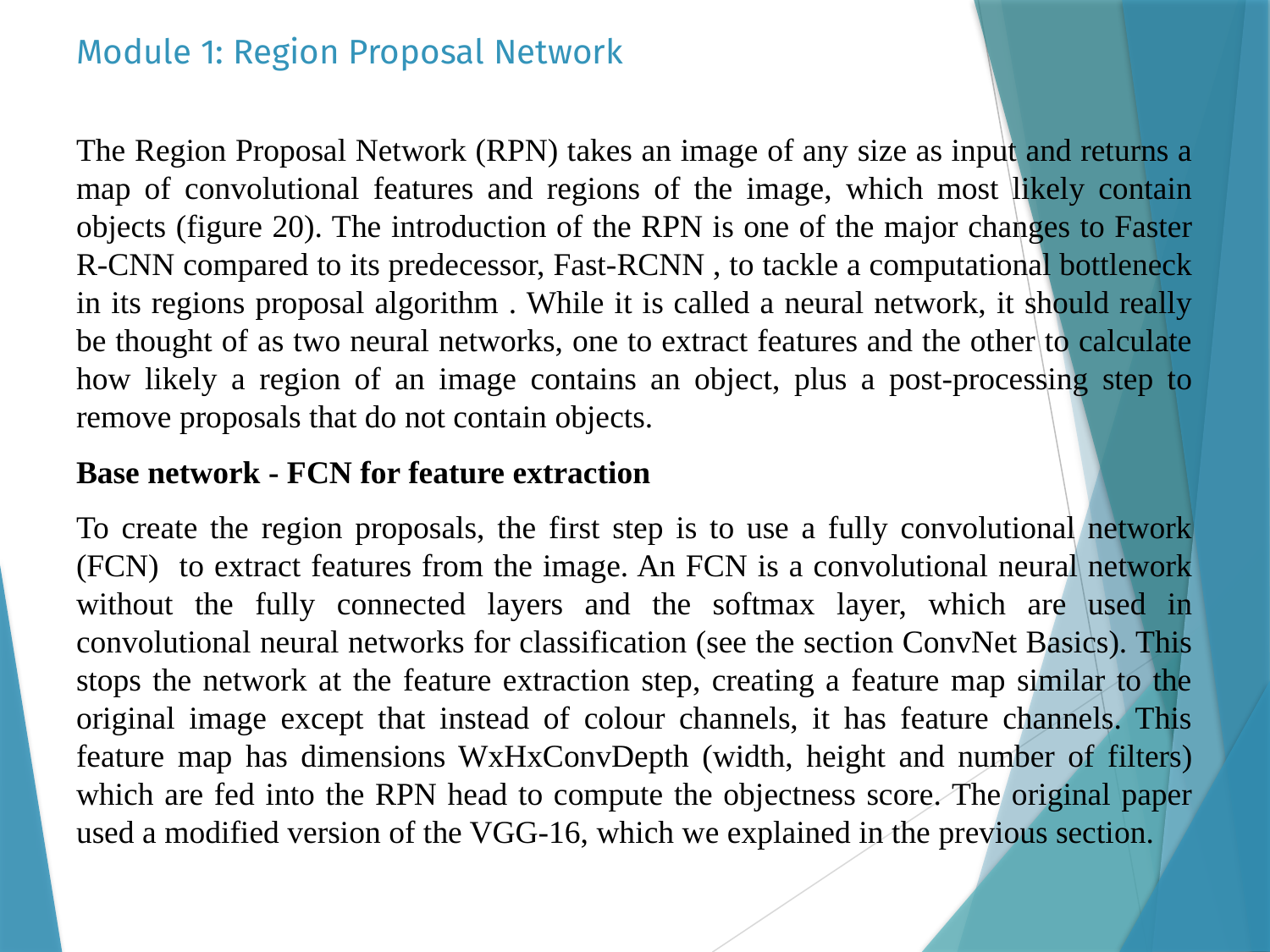

# Module 1: Region Proposal Network
The Region Proposal Network (RPN) takes an image of any size as input and returns a map of convolutional features and regions of the image, which most likely contain objects (figure 20). The introduction of the RPN is one of the major changes to Faster R-CNN compared to its predecessor, Fast-RCNN , to tackle a computational bottleneck in its regions proposal algorithm . While it is called a neural network, it should really be thought of as two neural networks, one to extract features and the other to calculate how likely a region of an image contains an object, plus a post-processing step to remove proposals that do not contain objects.
Base network - FCN for feature extraction
To create the region proposals, the first step is to use a fully convolutional network (FCN)  to extract features from the image. An FCN is a convolutional neural network without the fully connected layers and the softmax layer, which are used in convolutional neural networks for classification (see the section ConvNet Basics). This stops the network at the feature extraction step, creating a feature map similar to the original image except that instead of colour channels, it has feature channels. This feature map has dimensions WxHxConvDepth (width, height and number of filters) which are fed into the RPN head to compute the objectness score. The original paper used a modified version of the VGG-16, which we explained in the previous section.